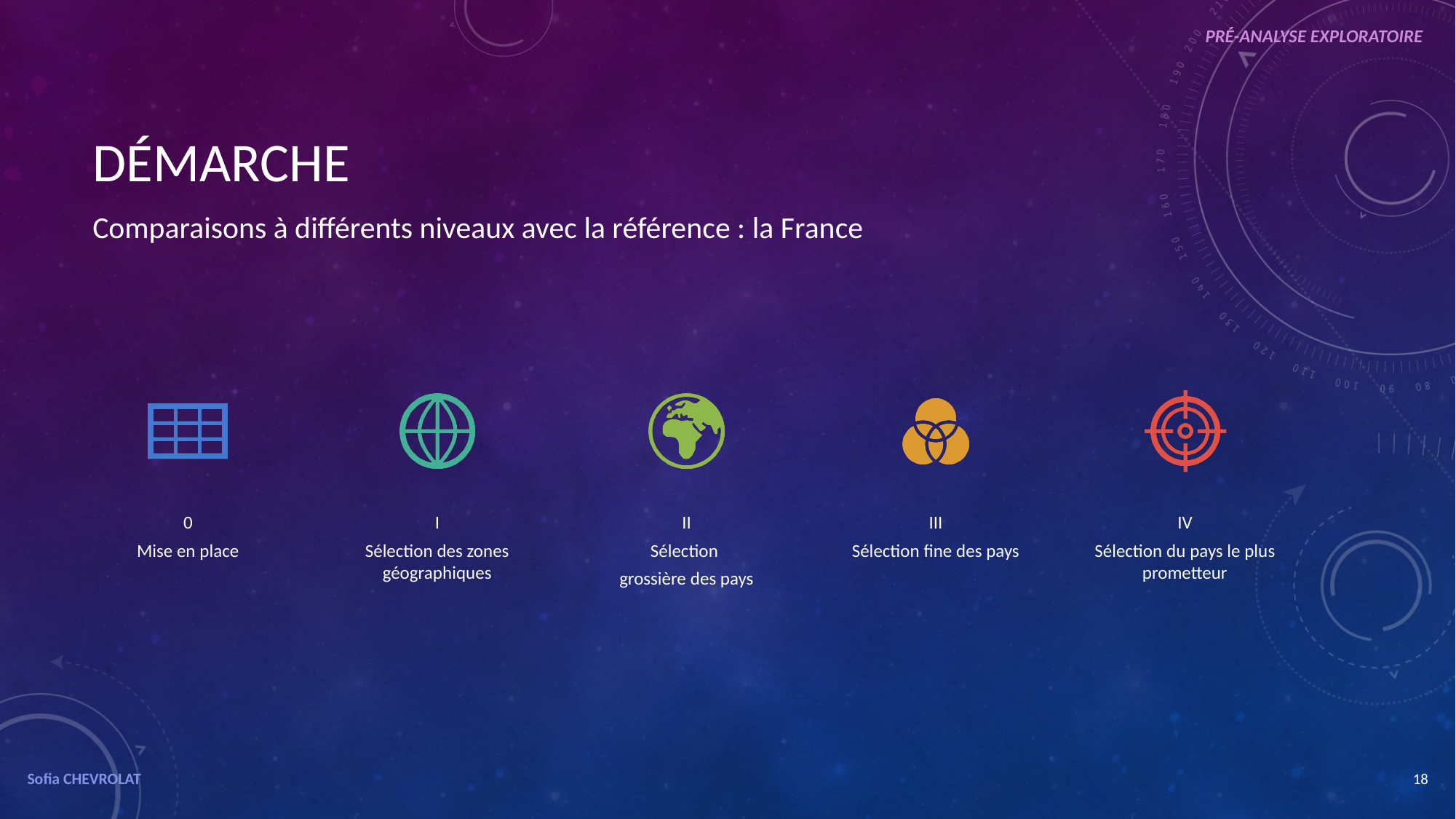

PRÉ-ANALYSE EXPLORATOIRE
# Démarche
Comparaisons à différents niveaux avec la référence : la France
0
Mise en place
I
Sélection des zones géographiques
II
Sélection
grossière des pays
III
Sélection fine des pays
IV
Sélection du pays le plus prometteur
Sofia CHEVROLAT
18